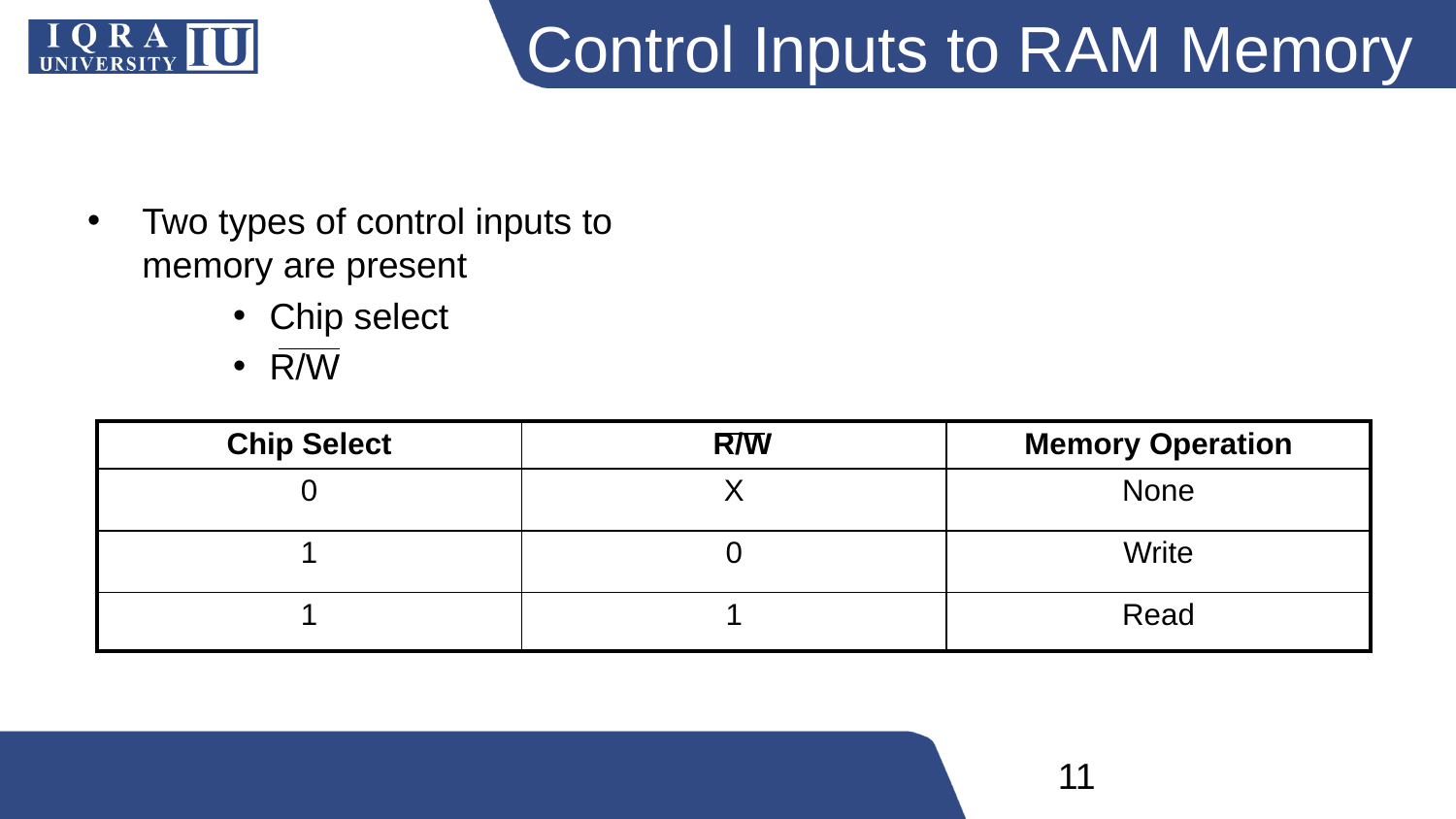

# Control Inputs to RAM Memory
Two types of control inputs to memory are present
Chip select
R/W

| Chip Select | R/W | Memory Operation |
| --- | --- | --- |
| 0 | X | None |
| 1 | 0 | Write |
| 1 | 1 | Read |
11